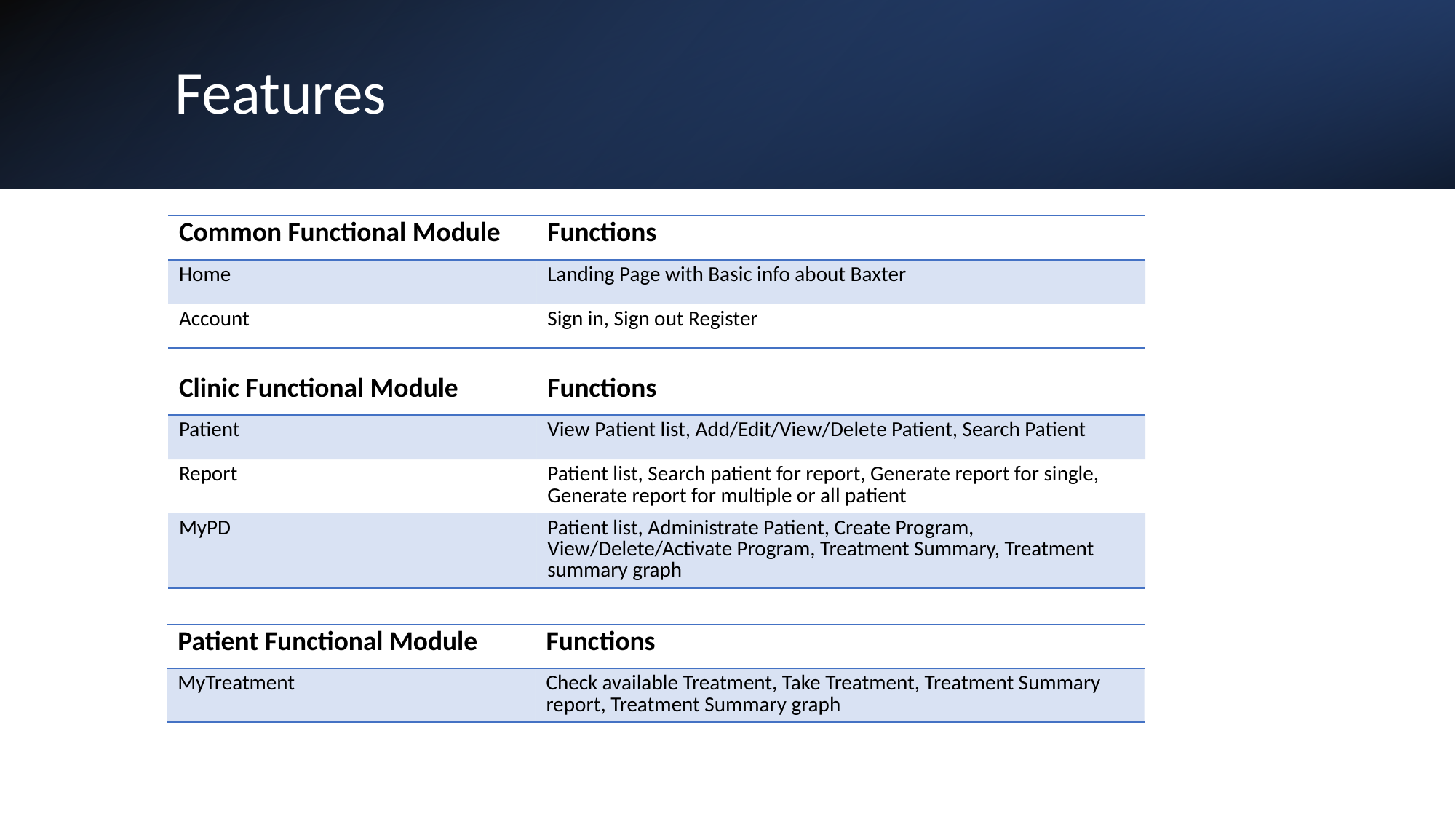

Features
| Common Functional Module | Functions |
| --- | --- |
| Home | Landing Page with Basic info about Baxter |
| Account | Sign in, Sign out Register |
| Clinic Functional Module | Functions |
| --- | --- |
| Patient | View Patient list, Add/Edit/View/Delete Patient, Search Patient |
| Report | Patient list, Search patient for report, Generate report for single, Generate report for multiple or all patient |
| MyPD | Patient list, Administrate Patient, Create Program, View/Delete/Activate Program, Treatment Summary, Treatment summary graph |
| Patient Functional Module | Functions |
| --- | --- |
| MyTreatment | Check available Treatment, Take Treatment, Treatment Summary report, Treatment Summary graph |